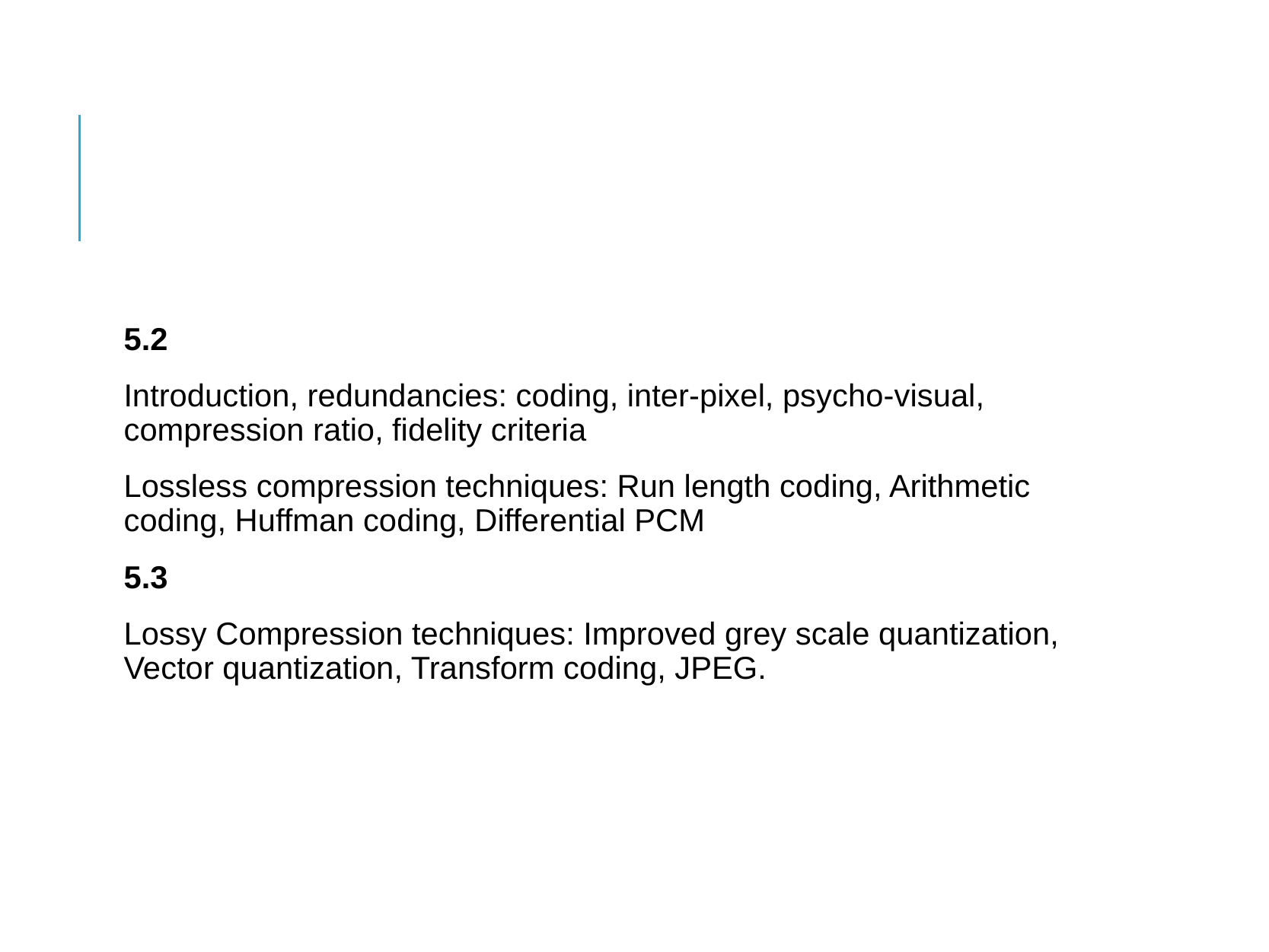

#
5.2
Introduction, redundancies: coding, inter-pixel, psycho-visual, compression ratio, fidelity criteria
Lossless compression techniques: Run length coding, Arithmetic coding, Huffman coding, Differential PCM
5.3
Lossy Compression techniques: Improved grey scale quantization, Vector quantization, Transform coding, JPEG.